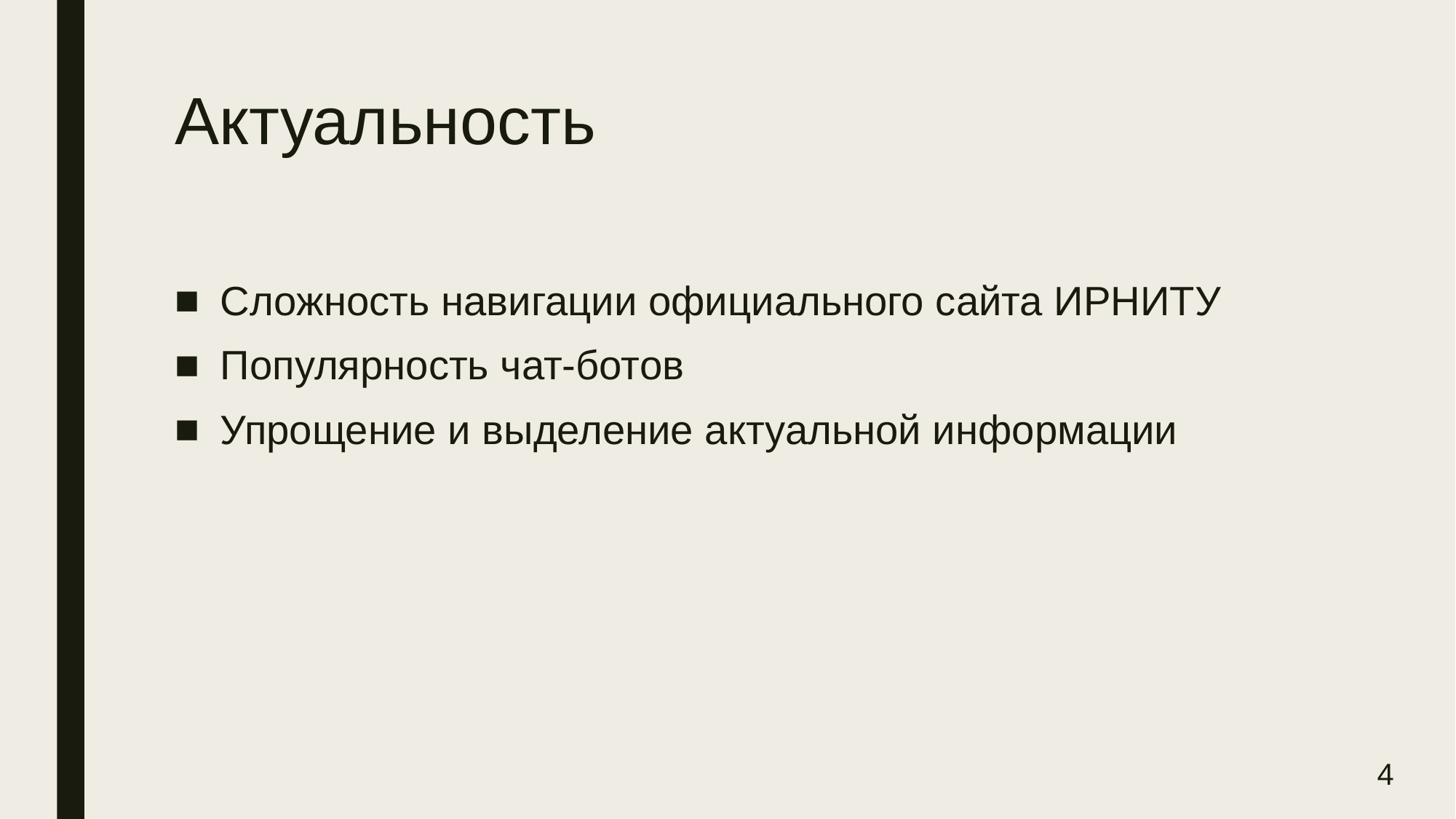

# Актуальность
Сложность навигации официального сайта ИРНИТУ
Популярность чат-ботов
Упрощение и выделение актуальной информации
4